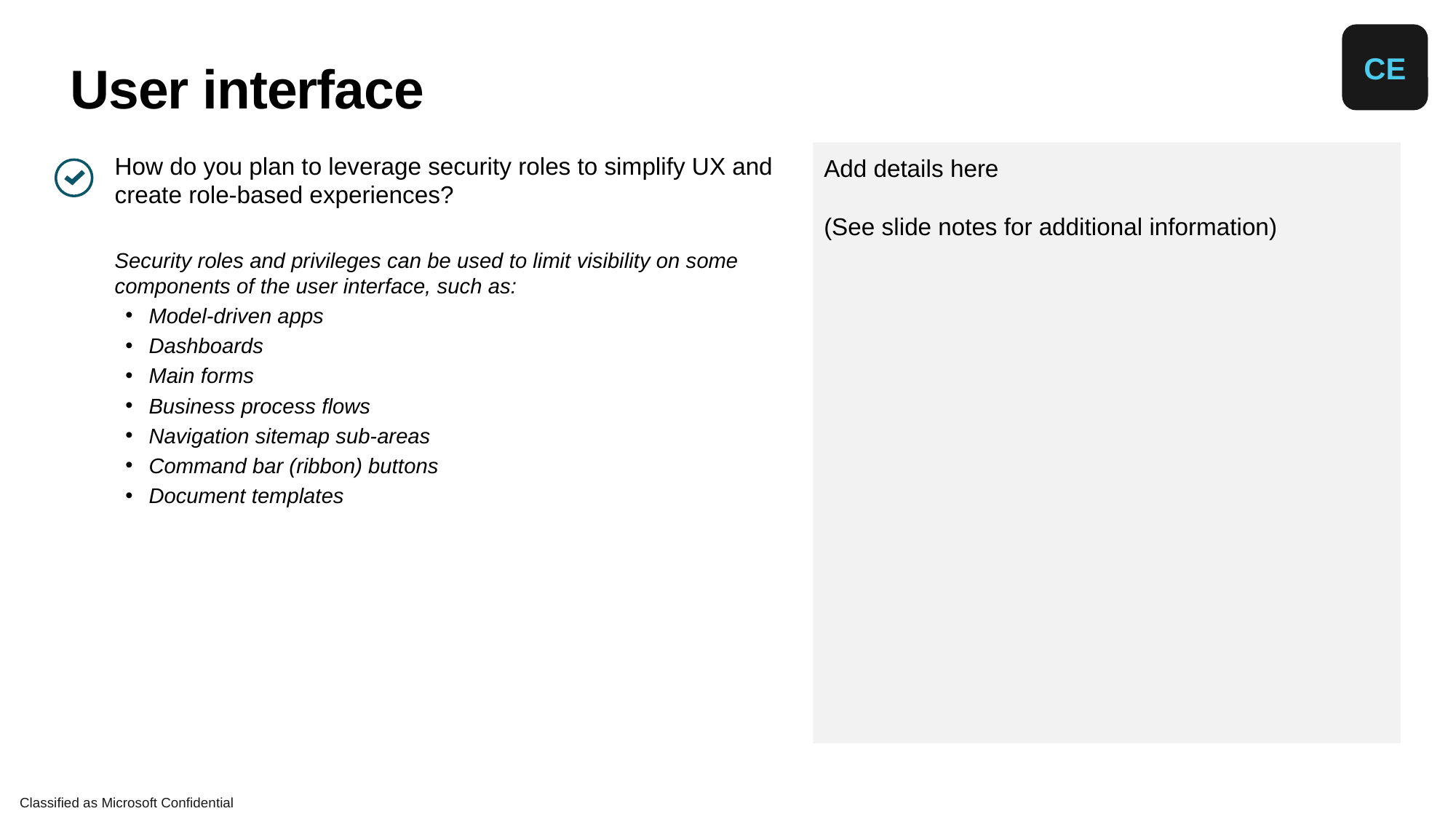

CE
# User interface
How do you plan to leverage security roles to simplify UX and create role-based experiences?

Security roles and privileges can be used to limit visibility on some components of the user interface, such as:
Model-driven apps
Dashboards
Main forms
Business process flows
Navigation sitemap sub-areas
Command bar (ribbon) buttons
Document templates
Add details here
(See slide notes for additional information)